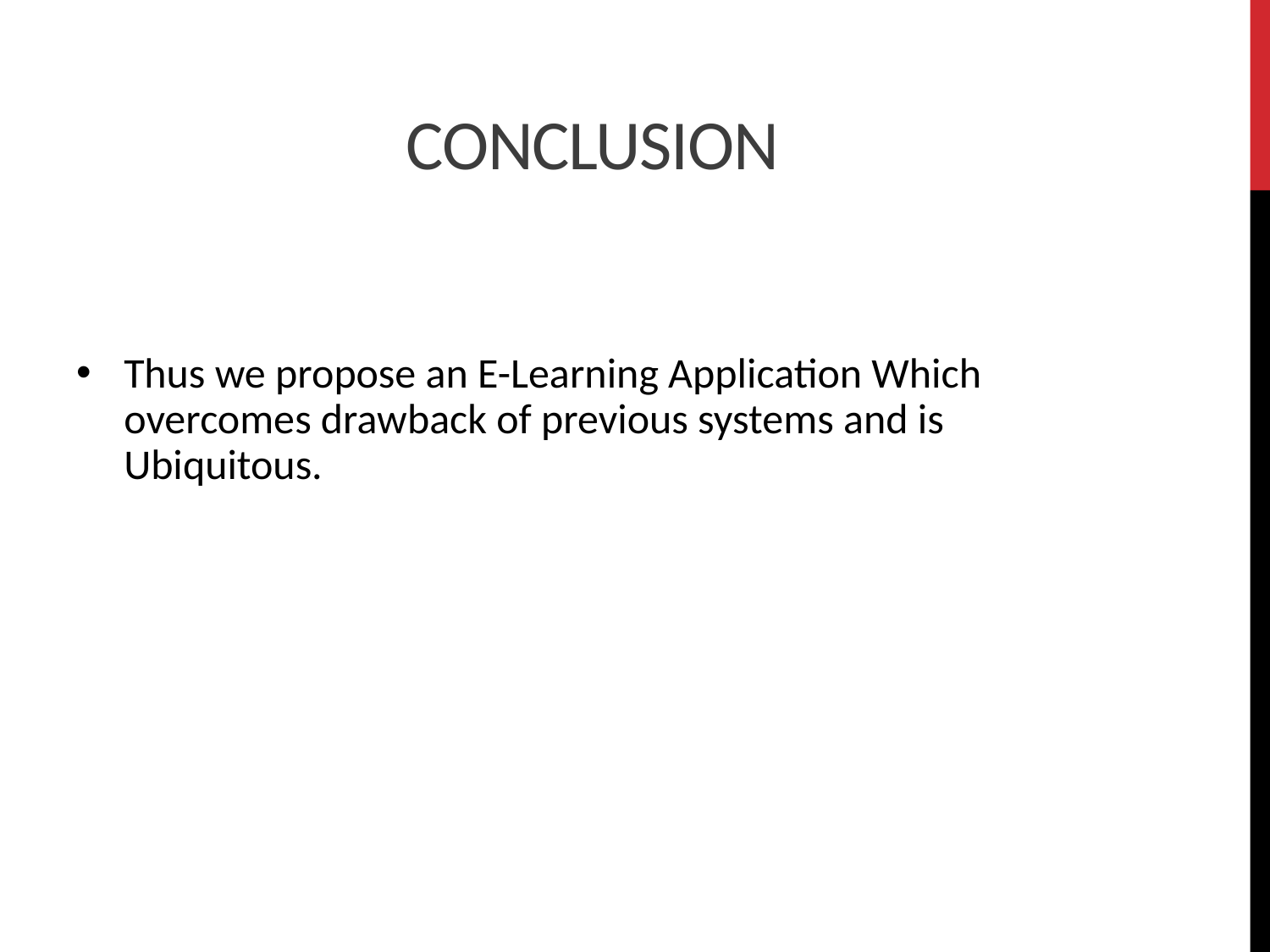

# Conclusion

Thus we propose an E-Learning Application Which overcomes drawback of previous systems and is Ubiquitous.